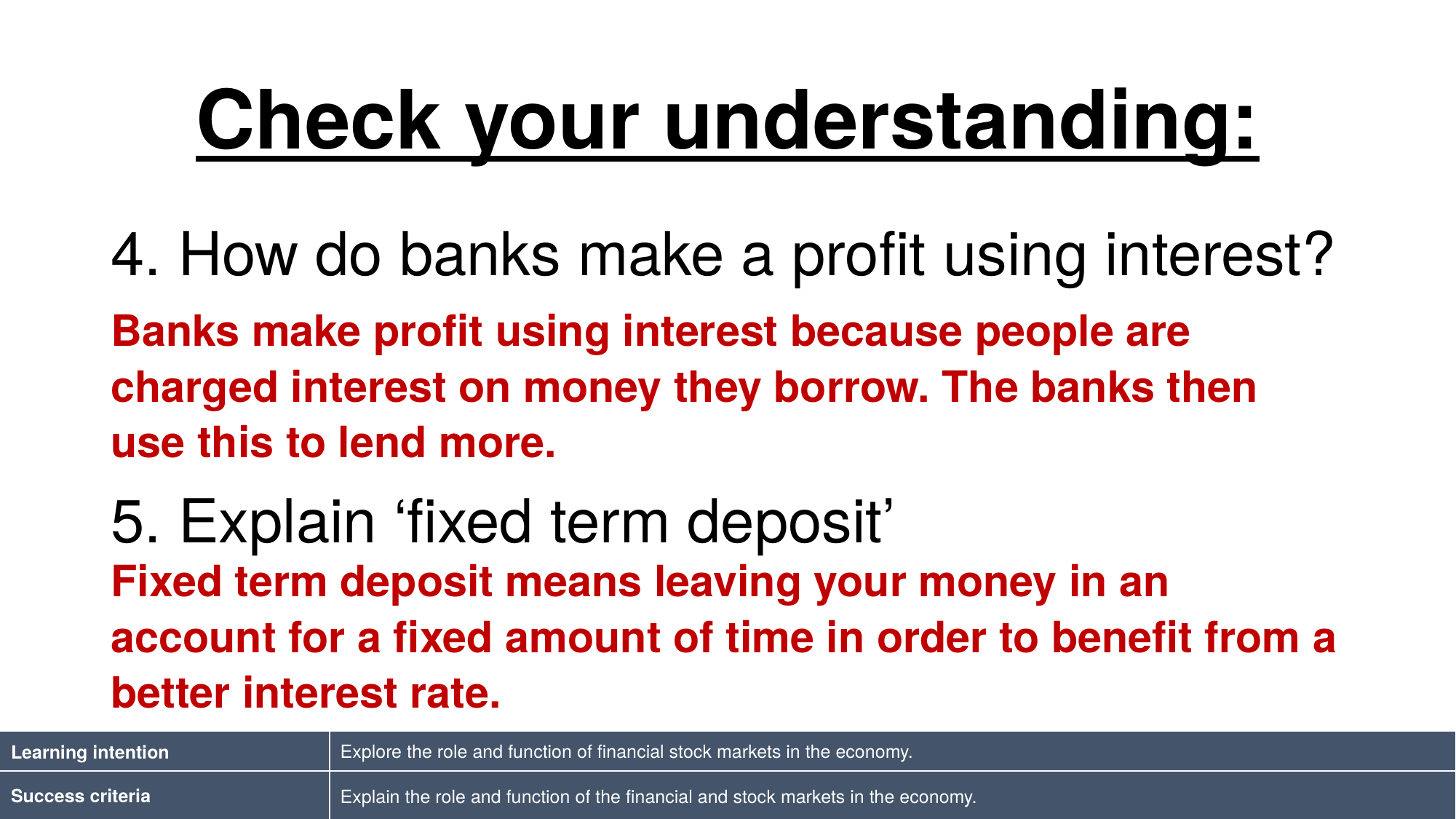

# Check your understanding:
4. How do banks make a profit using interest?
Banks make profit using interest because people are charged interest on money they borrow. The banks then use this to lend more.
5. Explain ‘fixed term deposit’
Fixed term deposit means leaving your money in an account for a fixed amount of time in order to benefit from a better interest rate.
| Learning intention | Explore the role and function of financial stock markets in the economy. |
| --- | --- |
| Success criteria | Explain the role and function of the financial and stock markets in the economy. |